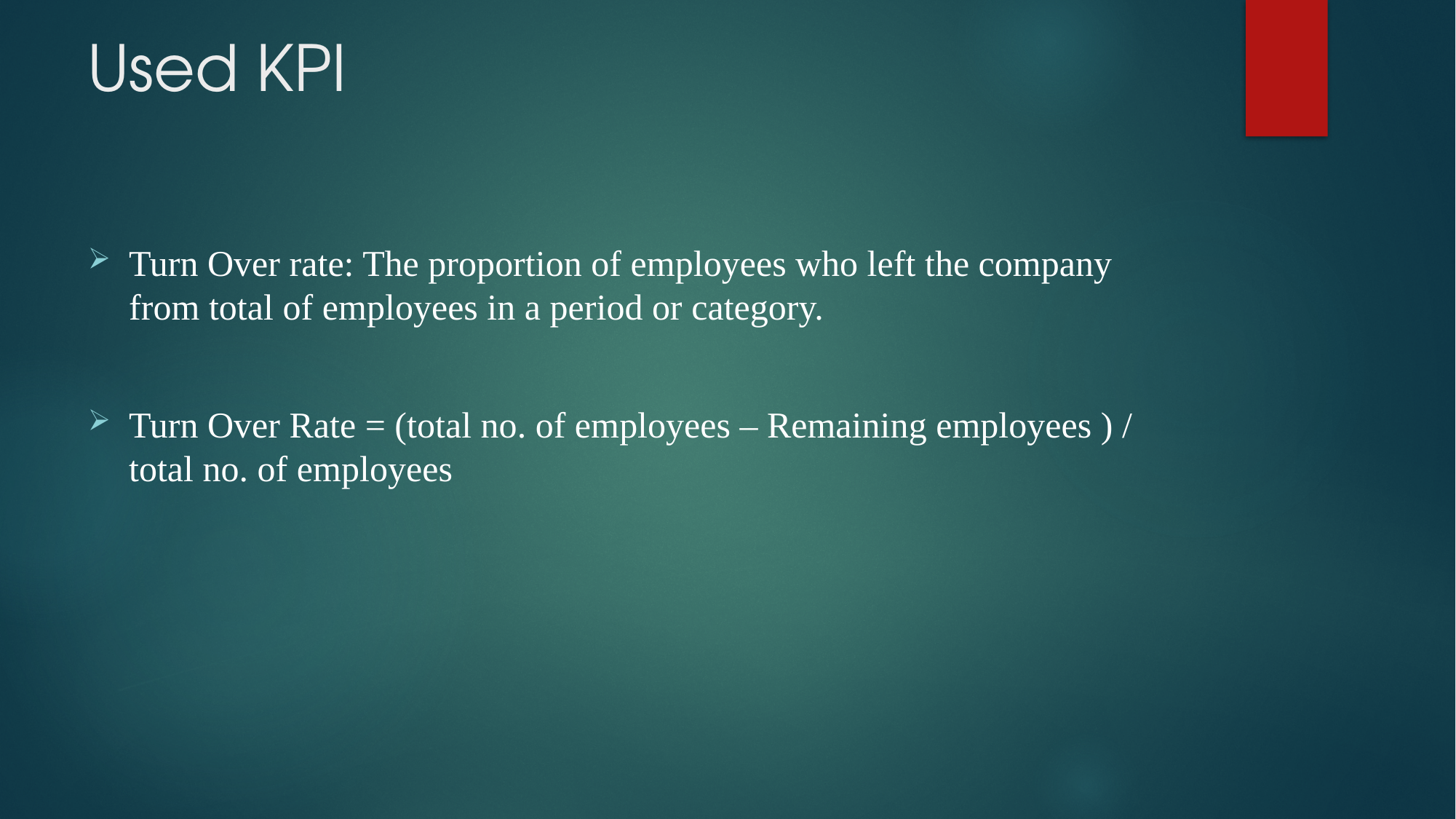

# Used KPI
Turn Over rate: The proportion of employees who left the company from total of employees in a period or category.

Turn Over Rate = (total no. of employees – Remaining employees ) / total no. of employees